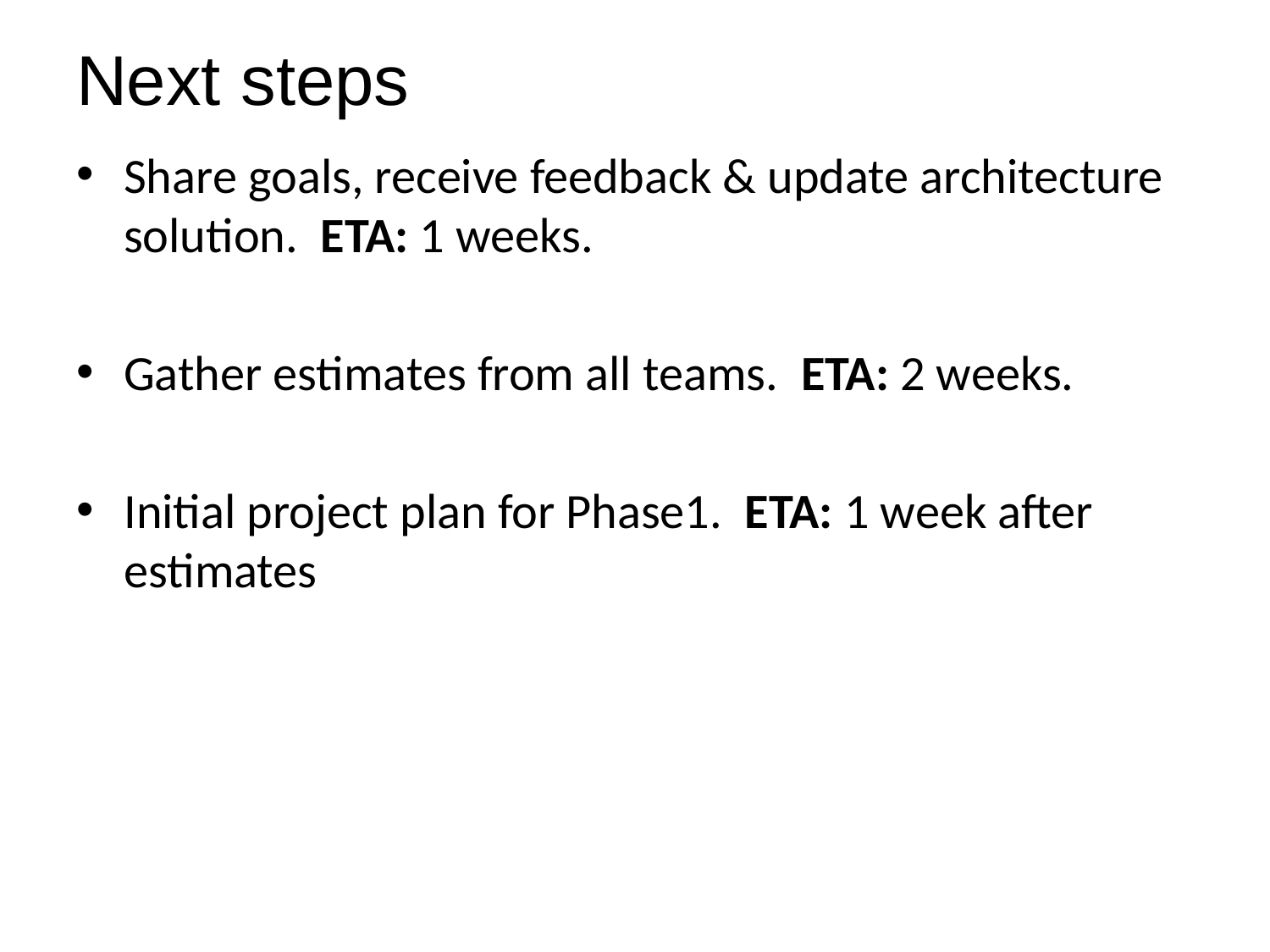

# Next steps
Share goals, receive feedback & update architecture solution.  ETA: 1 weeks.

Gather estimates from all teams.  ETA: 2 weeks.

Initial project plan for Phase1.  ETA: 1 week after estimates